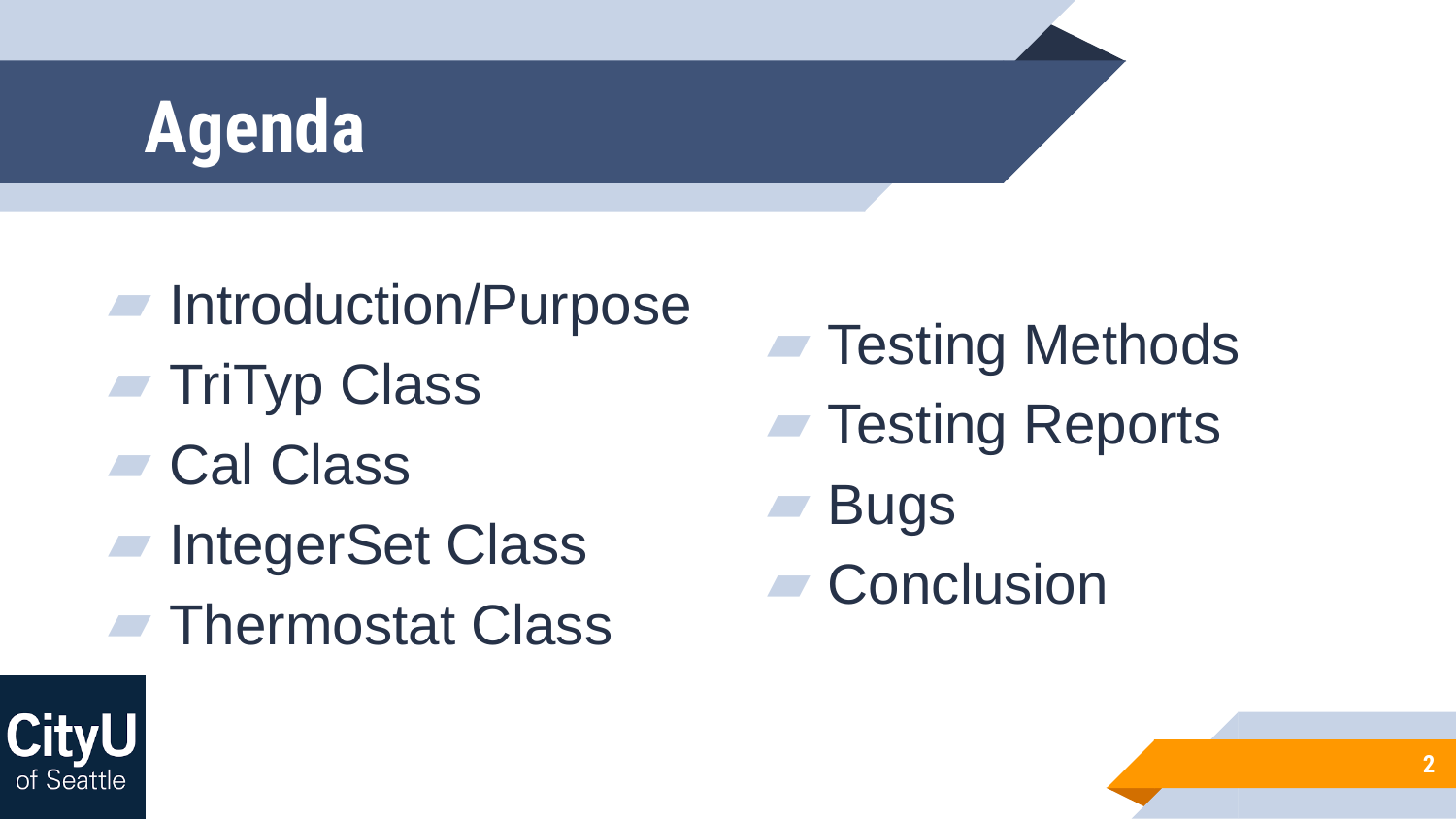

# Agenda
Introduction/Purpose
TriTyp Class
Cal Class
IntegerSet Class
Thermostat Class
Testing Methods
Testing Reports
Bugs
Conclusion
2